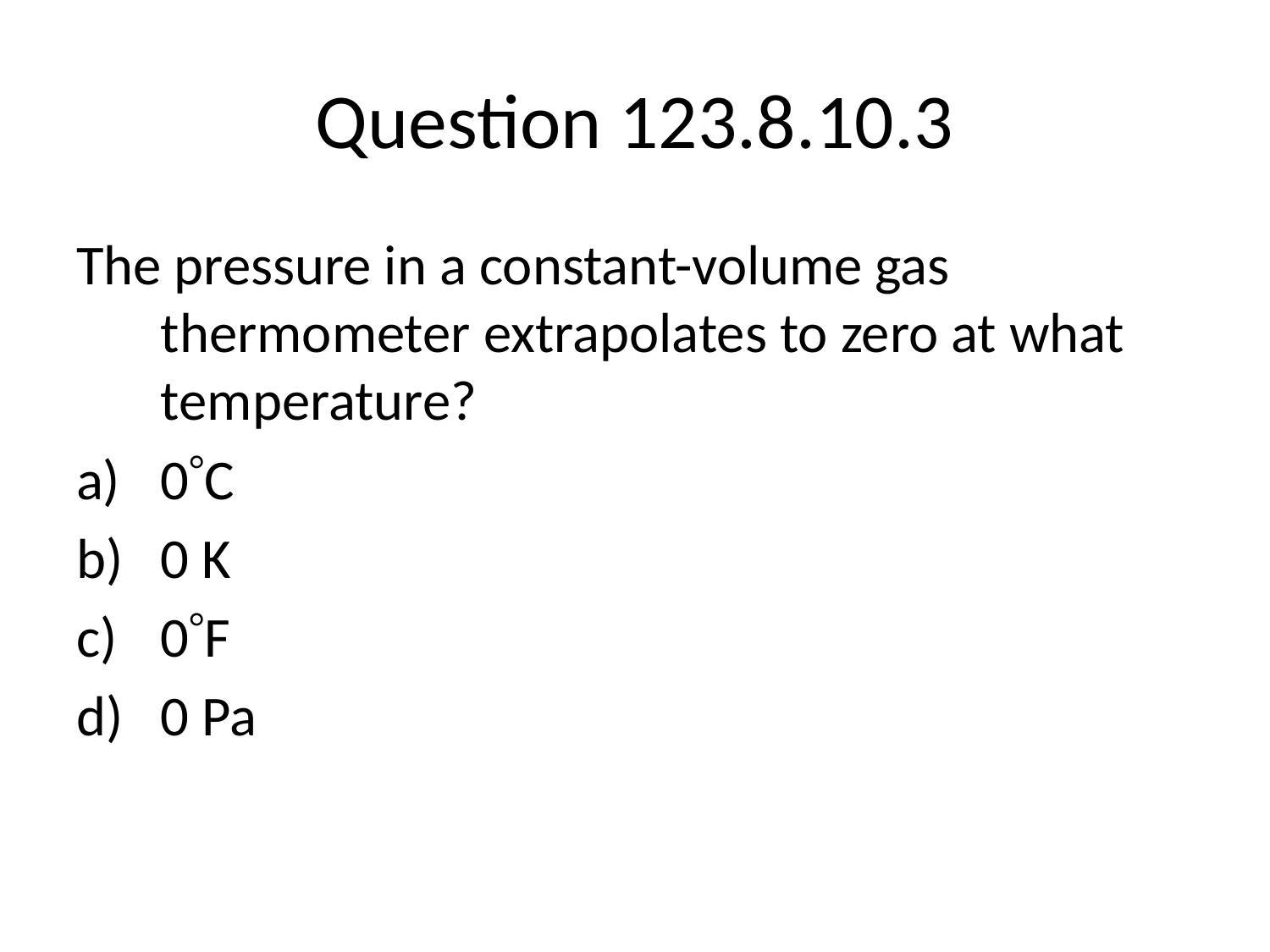

# Question 123.8.10.3
The pressure in a constant-volume gas thermometer extrapolates to zero at what temperature?
0°C
0 K
0°F
0 Pa